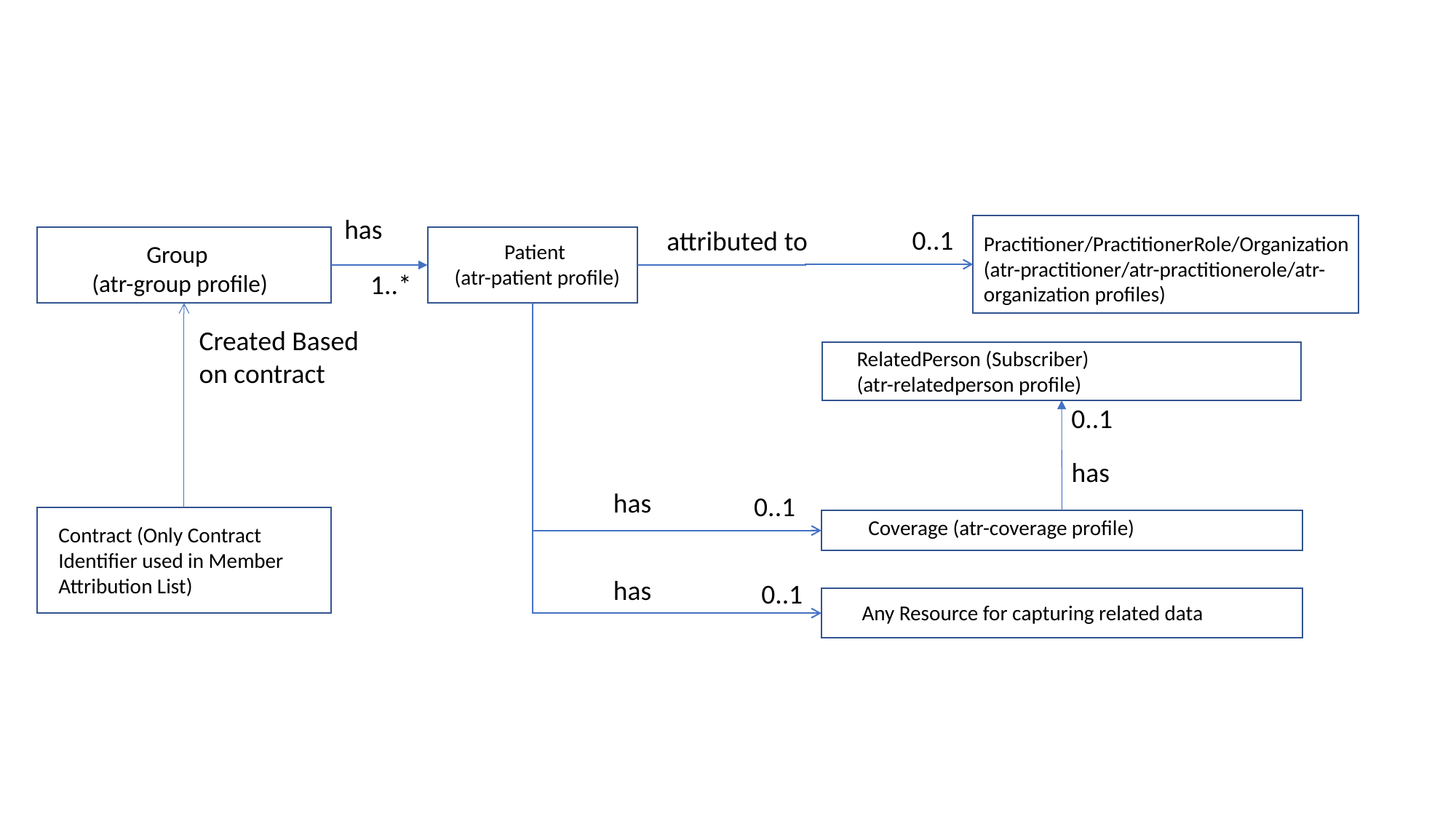

has

0..1
attributed to
Practitioner/PractitionerRole/Organization
(atr-practitioner/atr-practitionerole/atr-organization profiles)

Patient
(atr-patient profile)
Group
(atr-group profile)
1..*
Created Based on contract
RelatedPerson (Subscriber)
(atr-relatedperson profile)

0..1
has
has
0..1

Coverage (atr-coverage profile)

Contract (Only Contract Identifier used in Member Attribution List)
has
0..1

Any Resource for capturing related data